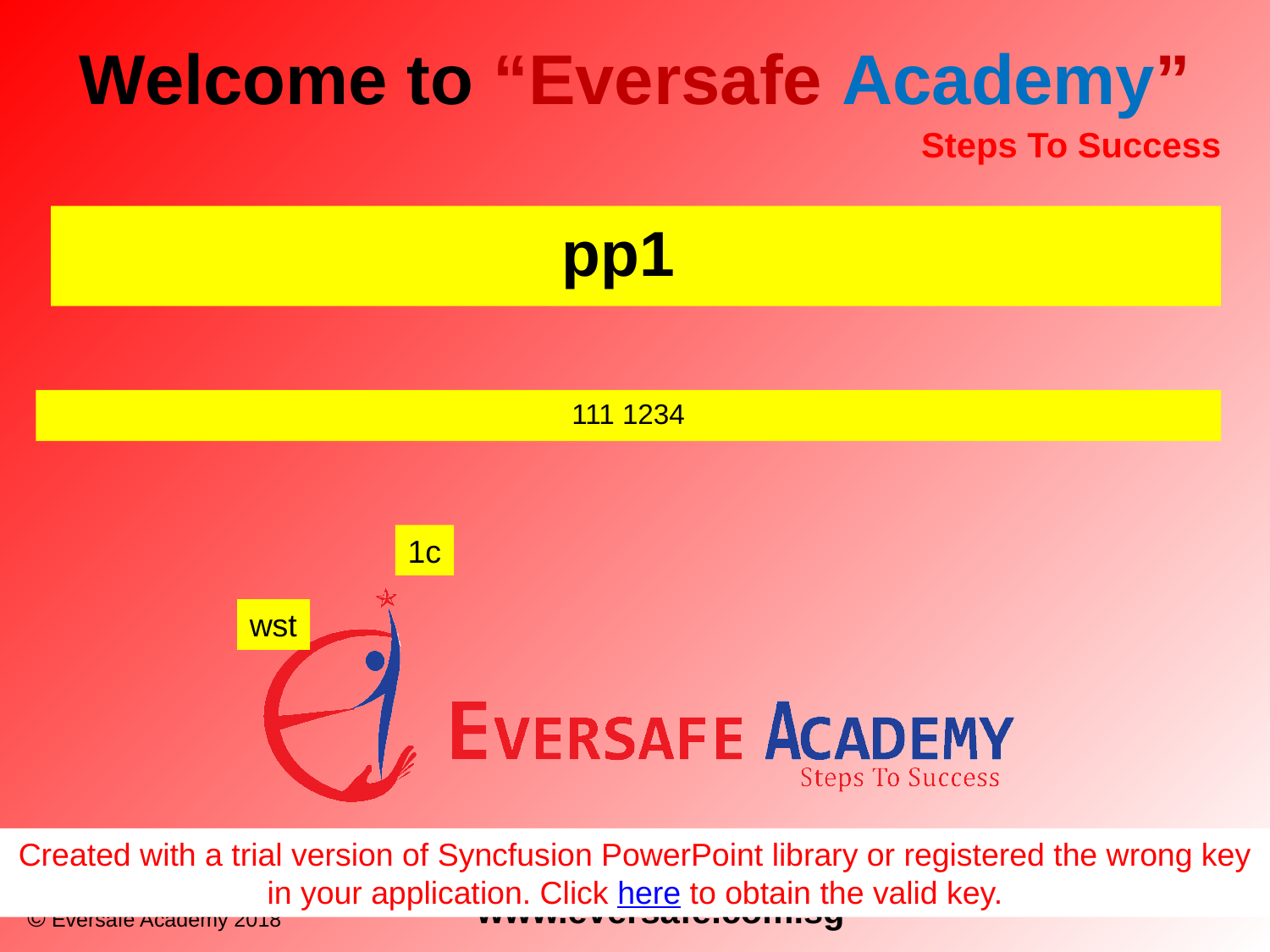

pp1

111 1234
1c
wst
Created with a trial version of Syncfusion PowerPoint library or registered the wrong key in your application. Click here to obtain the valid key.